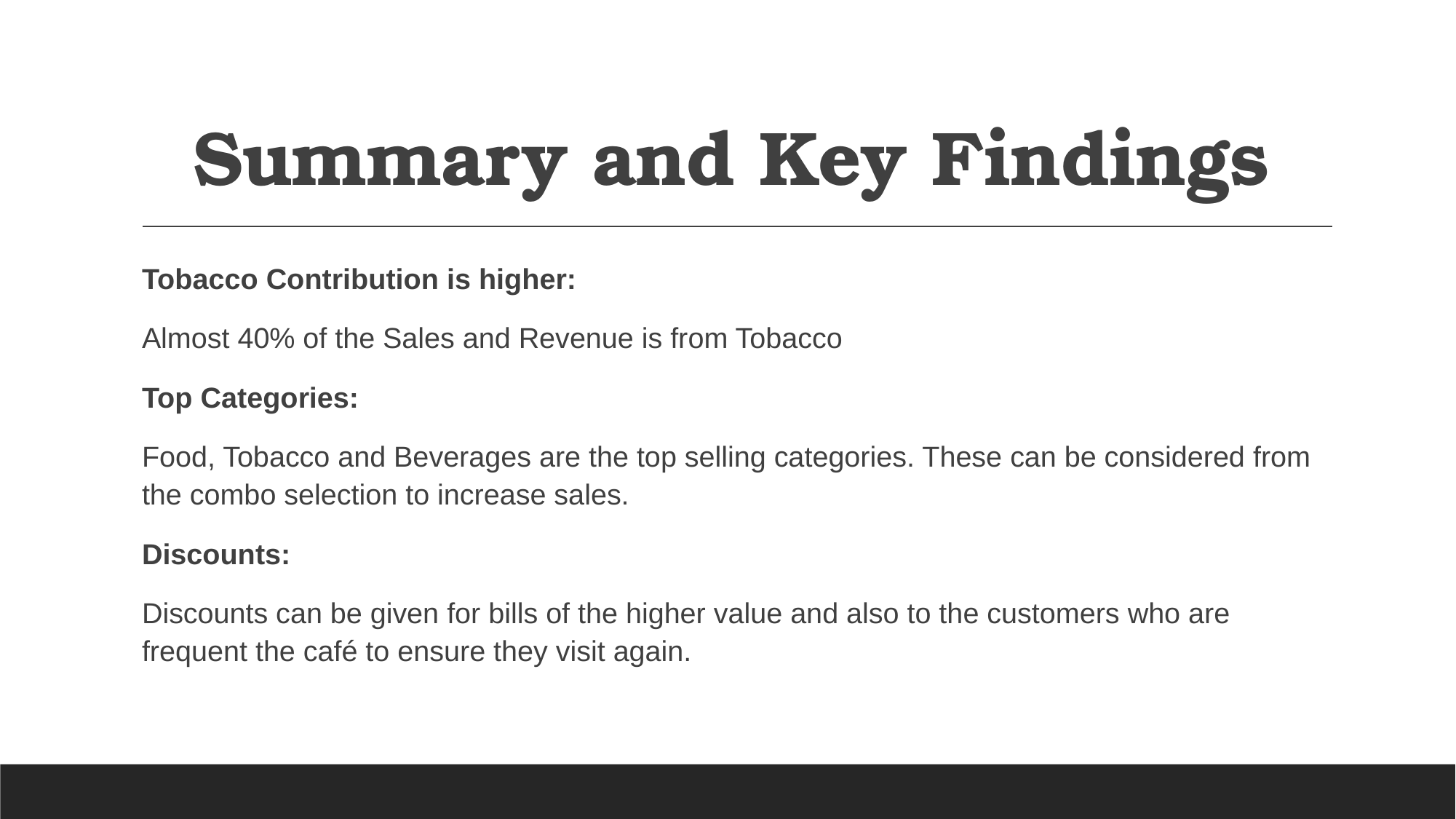

# Summary and Key Findings
Tobacco Contribution is higher:
Almost 40% of the Sales and Revenue is from Tobacco
Top Categories:
Food, Tobacco and Beverages are the top selling categories. These can be considered from the combo selection to increase sales.
Discounts:
Discounts can be given for bills of the higher value and also to the customers who are frequent the café to ensure they visit again.